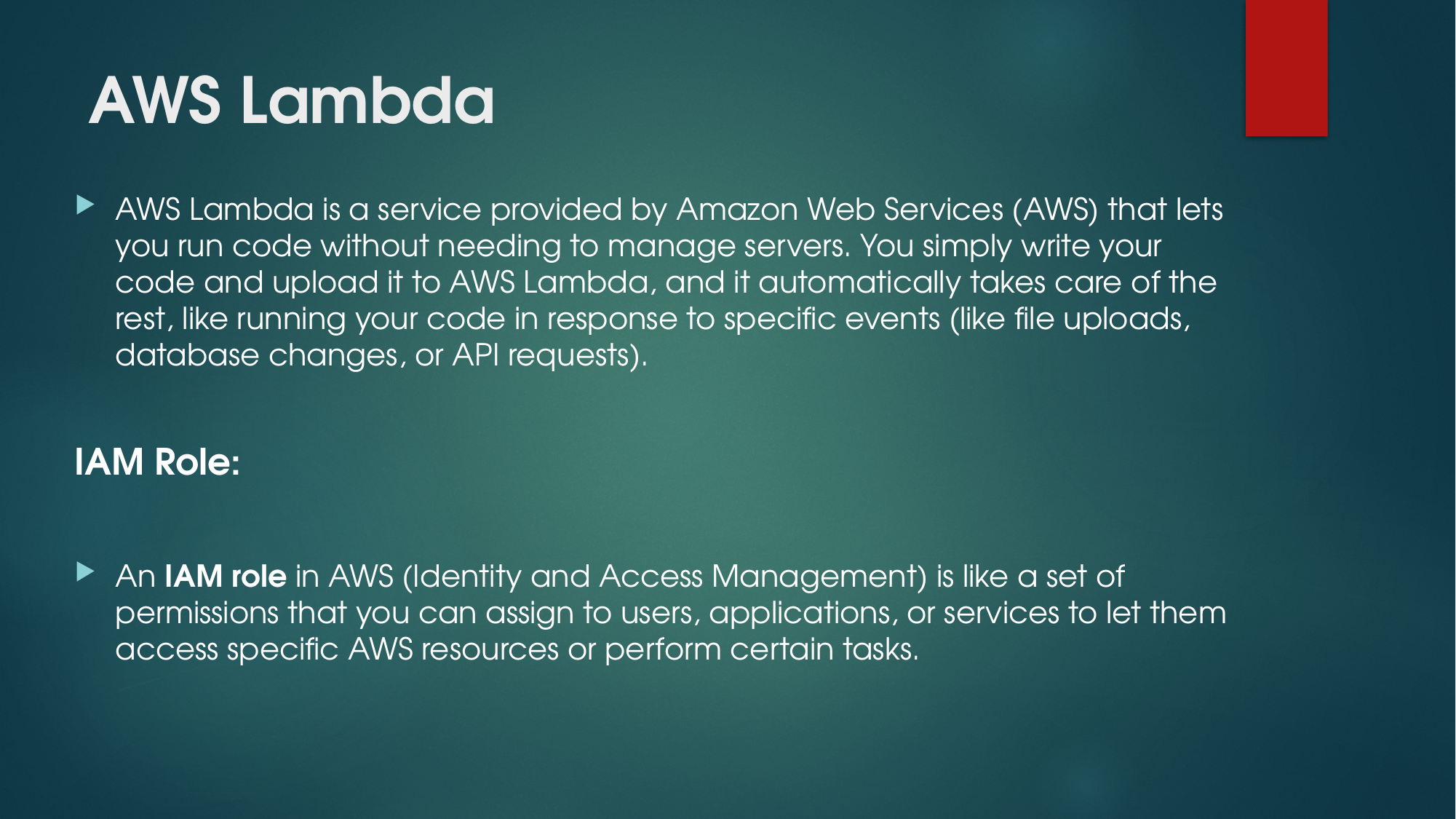

# AWS Lambda
AWS Lambda is a service provided by Amazon Web Services (AWS) that lets you run code without needing to manage servers. You simply write your code and upload it to AWS Lambda, and it automatically takes care of the rest, like running your code in response to specific events (like file uploads, database changes, or API requests).

IAM Role:

An IAM role in AWS (Identity and Access Management) is like a set of permissions that you can assign to users, applications, or services to let them access specific AWS resources or perform certain tasks.